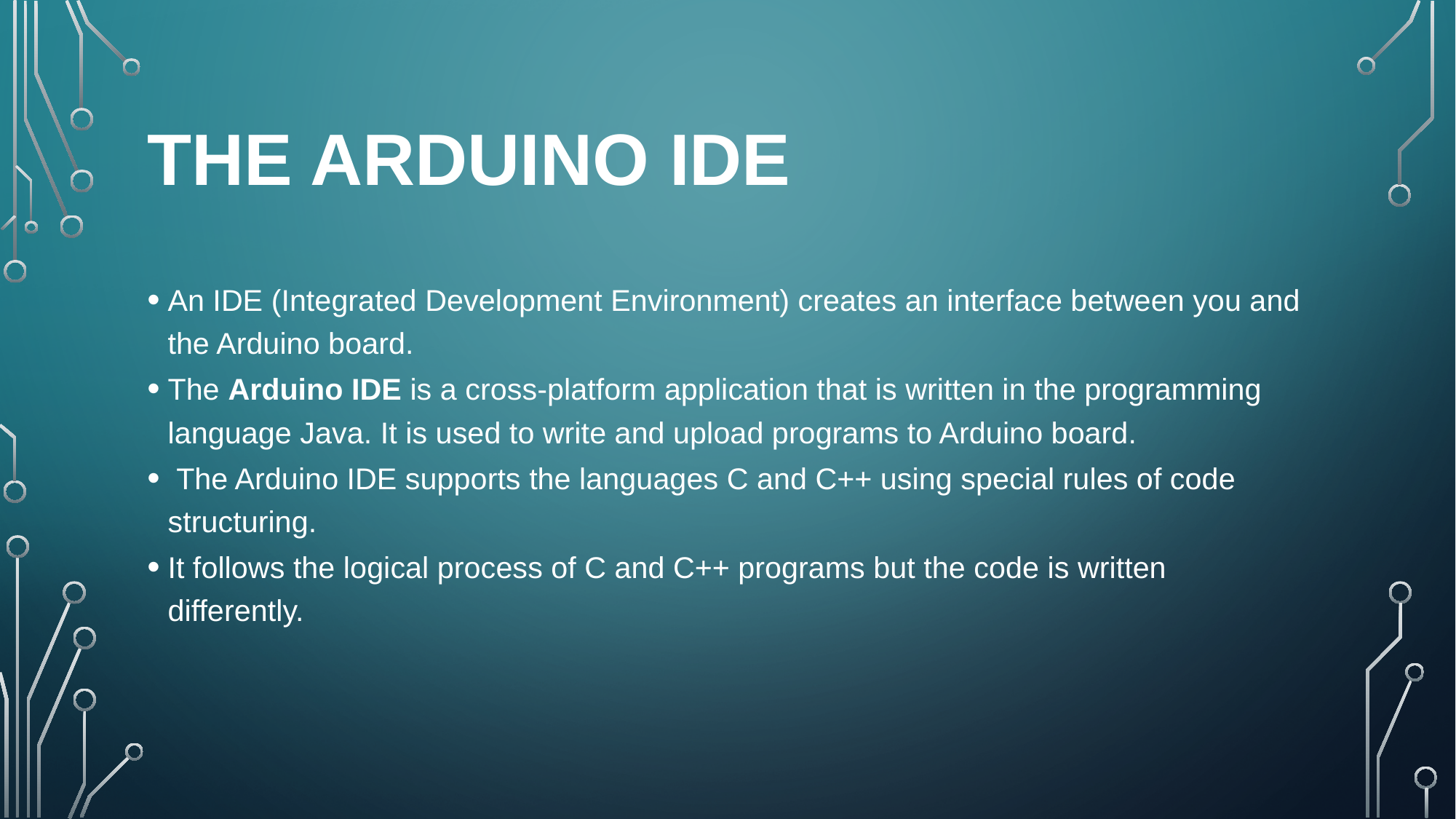

# THE ARDUINO IDE
An IDE (Integrated Development Environment) creates an interface between you and the Arduino board.
The Arduino IDE is a cross-platform application that is written in the programming language Java. It is used to write and upload programs to Arduino board.
 The Arduino IDE supports the languages C and C++ using special rules of code structuring.
It follows the logical process of C and C++ programs but the code is written differently.